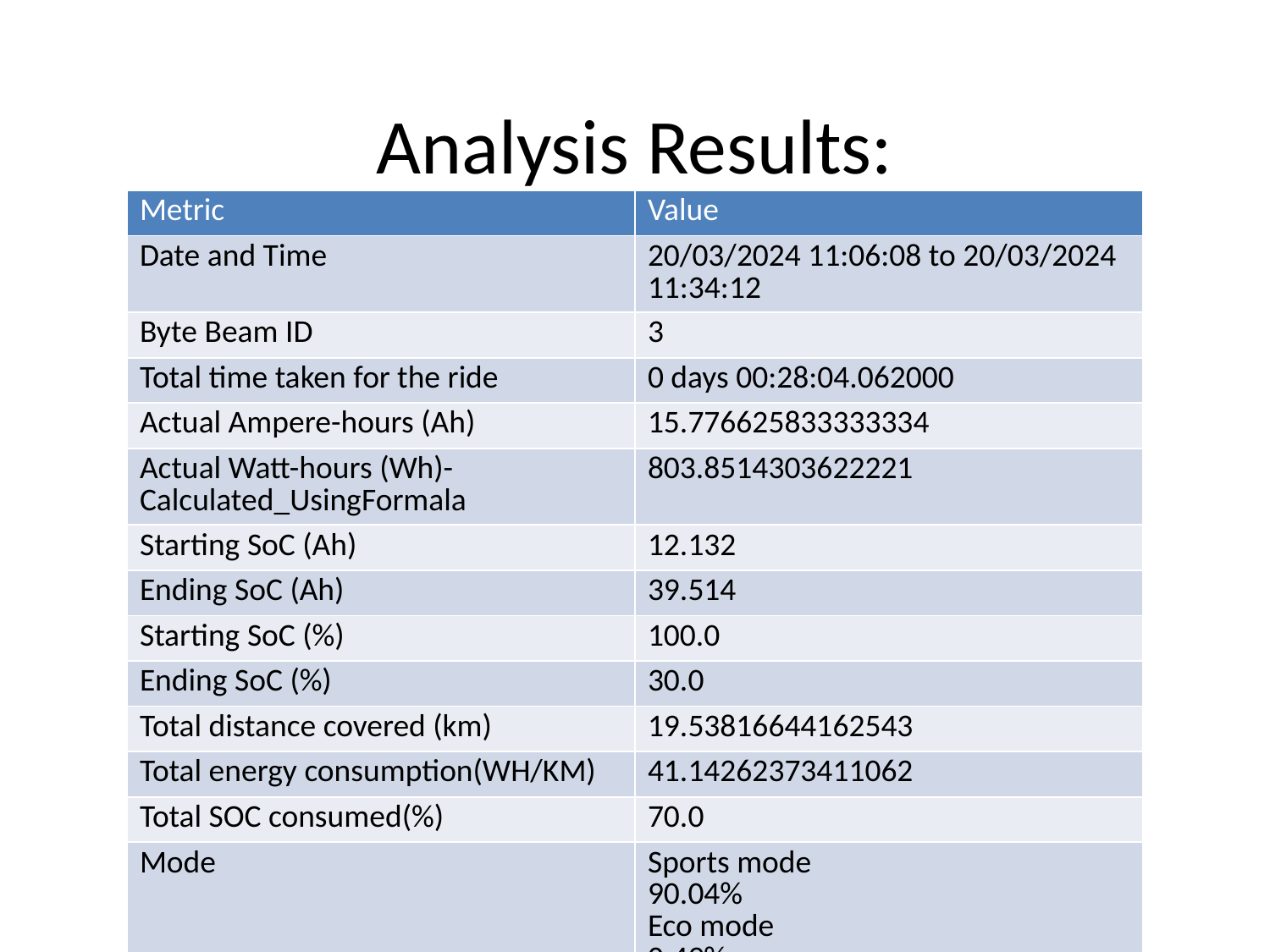

# Analysis Results:
| Metric | Value |
| --- | --- |
| Date and Time | 20/03/2024 11:06:08 to 20/03/2024 11:34:12 |
| Byte Beam ID | 3 |
| Total time taken for the ride | 0 days 00:28:04.062000 |
| Actual Ampere-hours (Ah) | 15.776625833333334 |
| Actual Watt-hours (Wh)- Calculated\_UsingFormala | 803.8514303622221 |
| Starting SoC (Ah) | 12.132 |
| Ending SoC (Ah) | 39.514 |
| Starting SoC (%) | 100.0 |
| Ending SoC (%) | 30.0 |
| Total distance covered (km) | 19.53816644162543 |
| Total energy consumption(WH/KM) | 41.14262373411062 |
| Total SOC consumed(%) | 70.0 |
| Mode | Sports mode 90.04% Eco mode 0.49% |